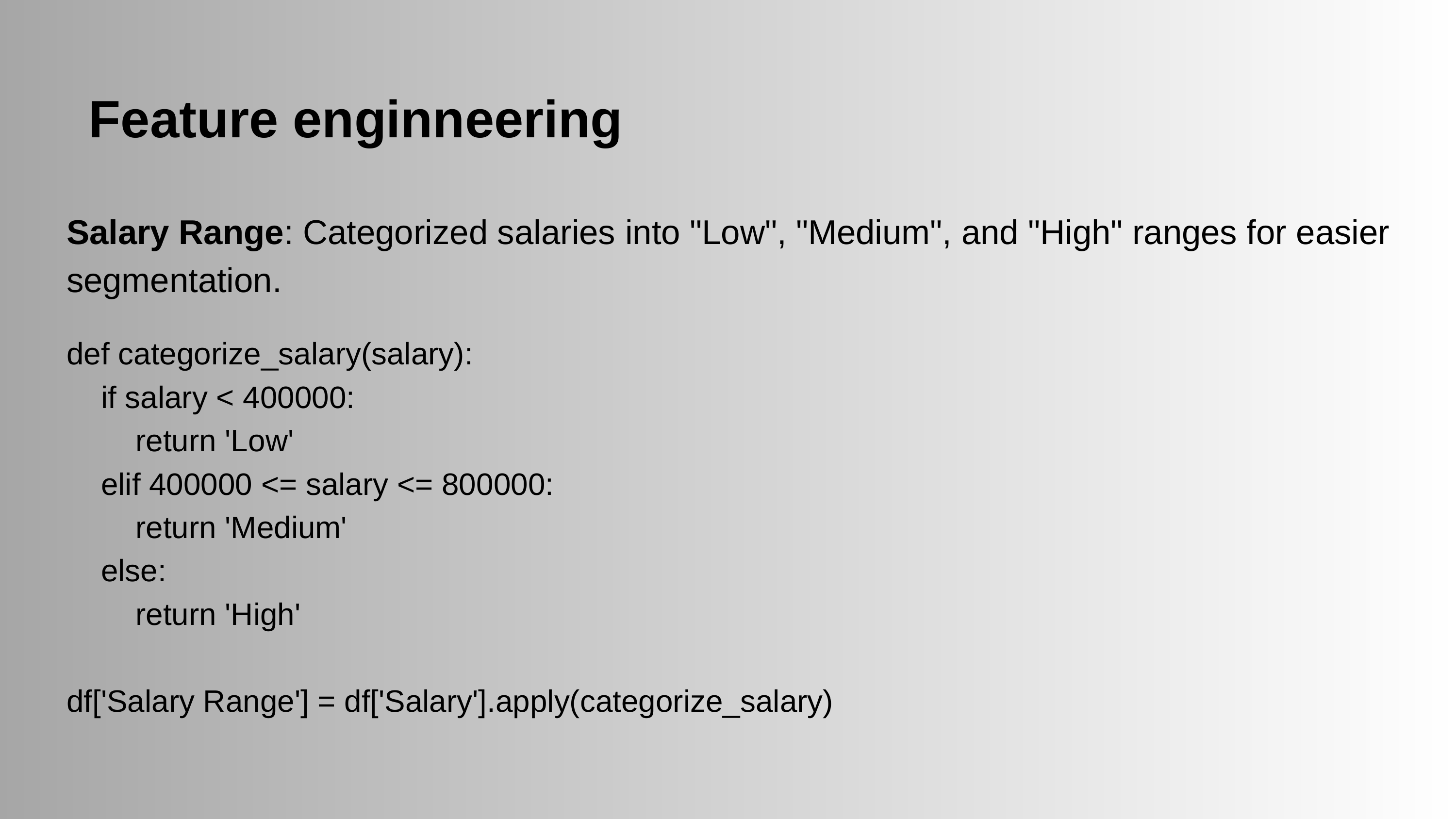

Feature enginneering
Salary Range: Categorized salaries into "Low", "Medium", and "High" ranges for easier segmentation.
def categorize_salary(salary):
    if salary < 400000:
        return 'Low'
    elif 400000 <= salary <= 800000:
        return 'Medium'
    else:
        return 'High'

df['Salary Range'] = df['Salary'].apply(categorize_salary)